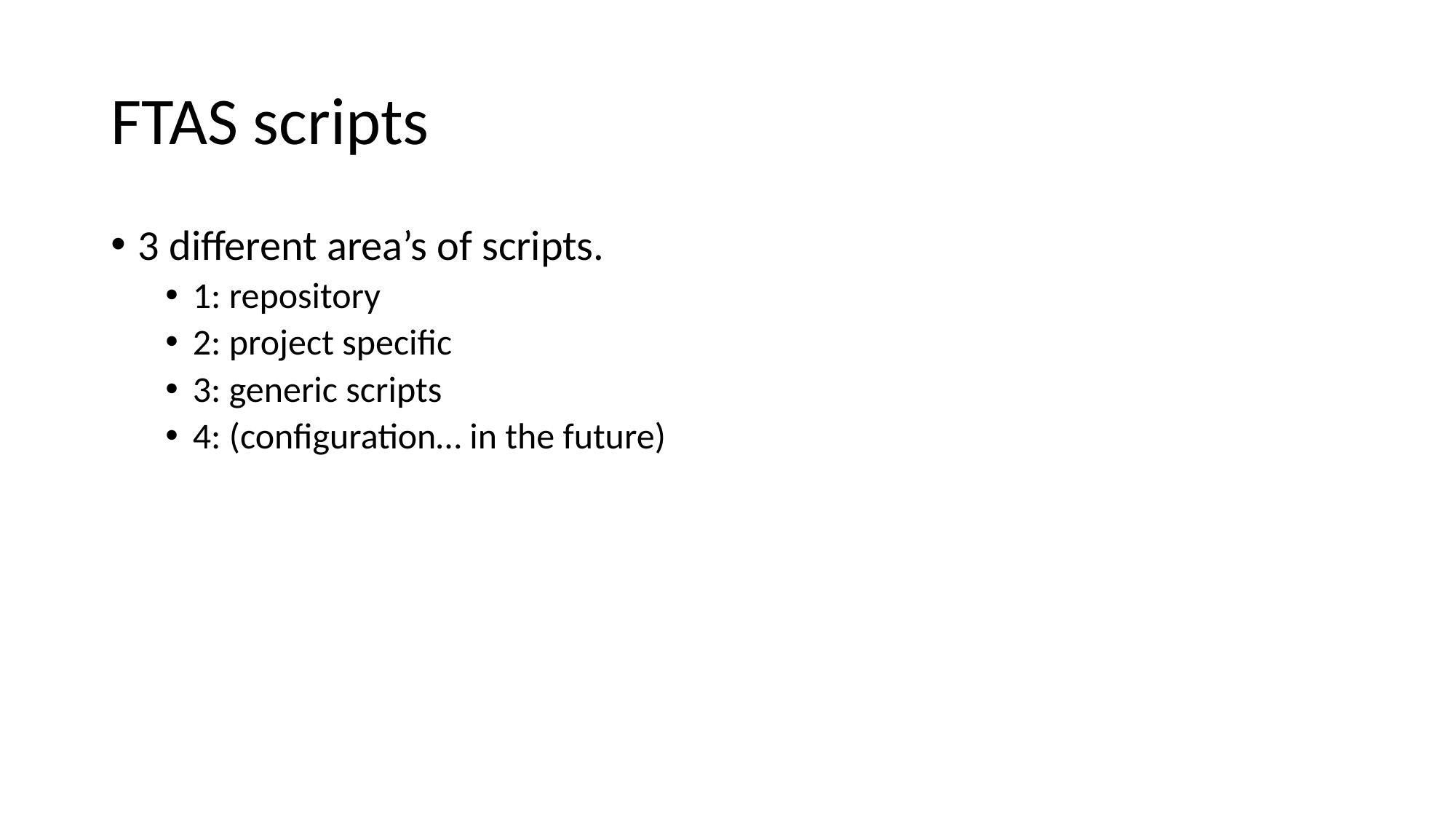

# FTAS scripts
3 different area’s of scripts.
1: repository
2: project specific
3: generic scripts
4: (configuration… in the future)